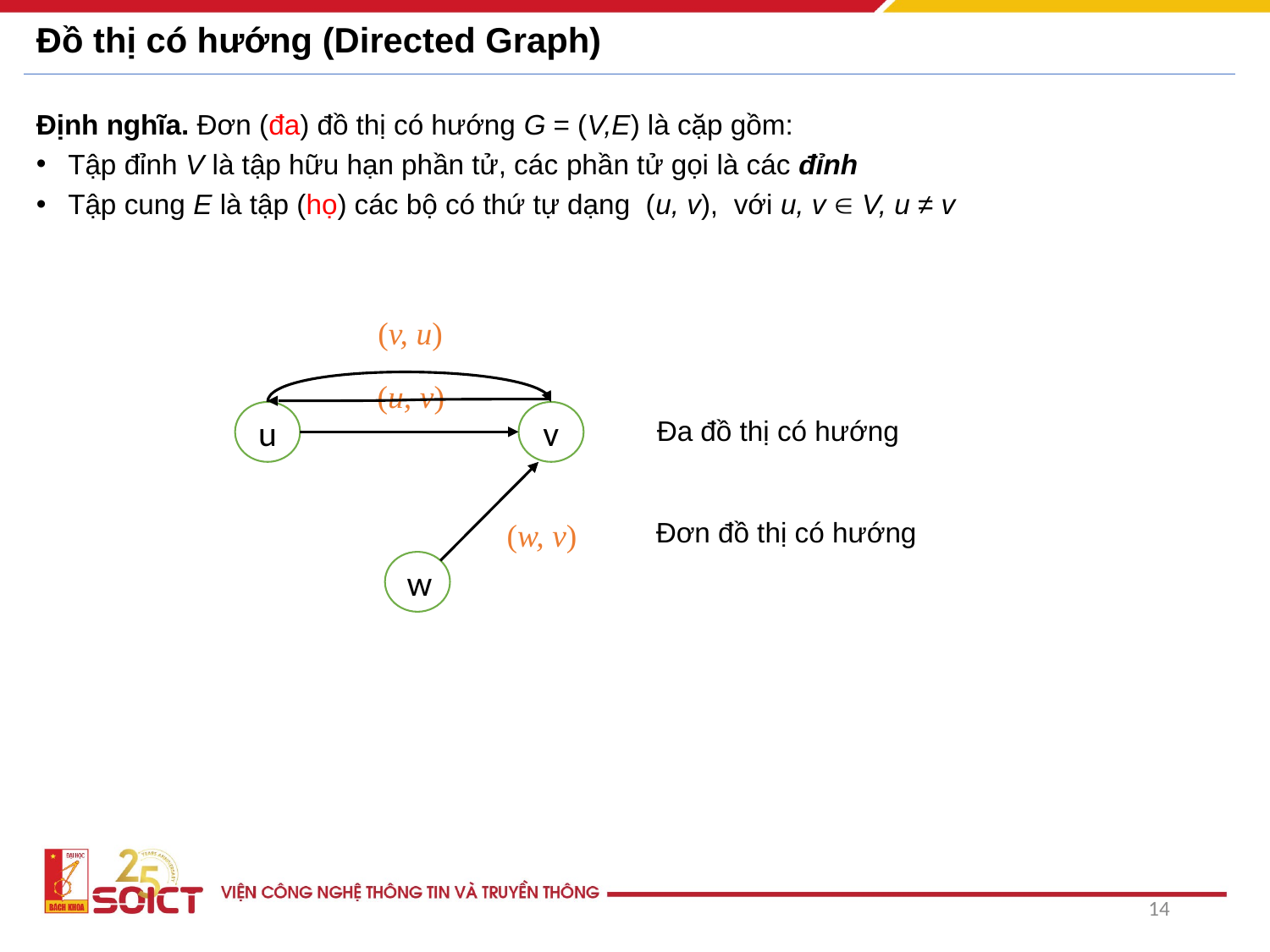

# Đồ thị có hướng (Directed Graph)
Định nghĩa. Đơn (đa) đồ thị có hướng G = (V,E) là cặp gồm:
Tập đỉnh V là tập hữu hạn phần tử, các phần tử gọi là các đỉnh
Tập cung E là tập (họ) các bộ có thứ tự dạng  (u, v),  với u, v ∈ V, u ≠ v

(v, u)
(u, v)
u
v
Đa đồ thị có hướng
Đơn đồ thị có hướng
(w, v)
w
14